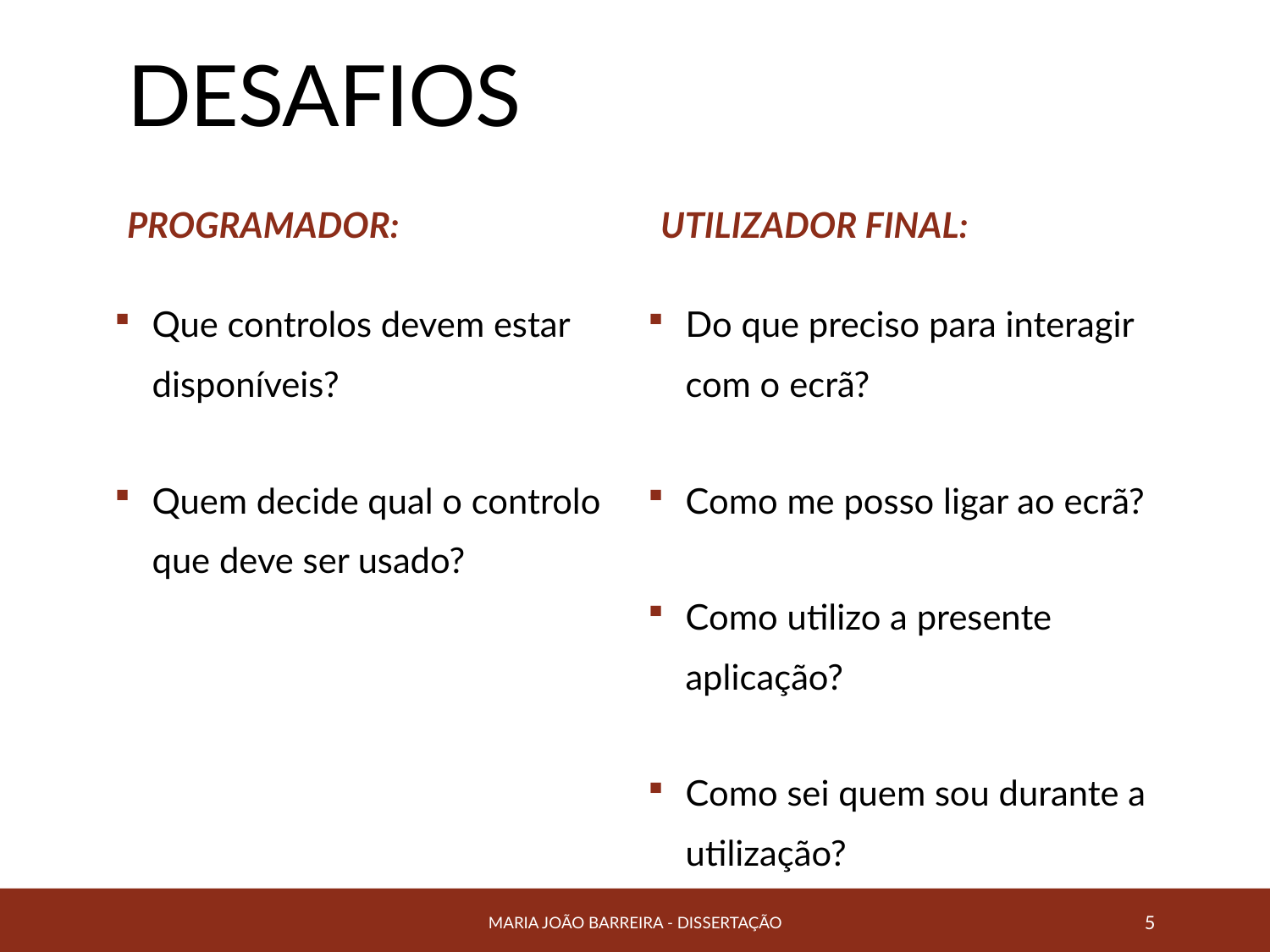

# Desafios
Programador:
Utilizador final:
Que controlos devem estar disponíveis?
Quem decide qual o controlo que deve ser usado?
Do que preciso para interagir com o ecrã?
Como me posso ligar ao ecrã?
Como utilizo a presente aplicação?
Como sei quem sou durante a utilização?
Maria João Barreira - DISSERTAÇÃO
5